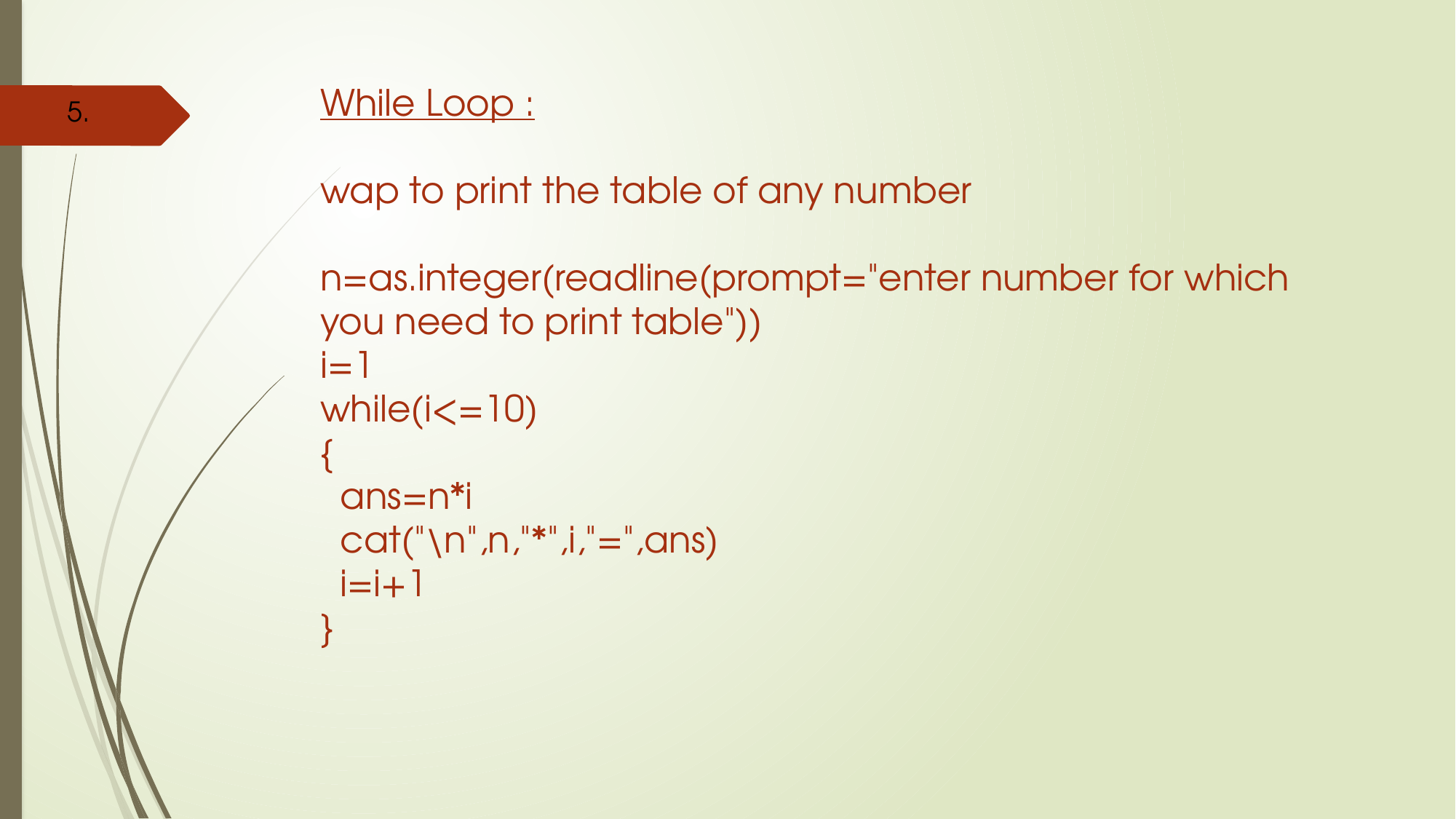

# While Loop : wap to print the table of any number n=as.integer(readline(prompt="enter number for which you need to print table")) i=1 while(i<=10) { ans=n*i cat("\n",n,"*",i,"=",ans) i=i+1 }
5.